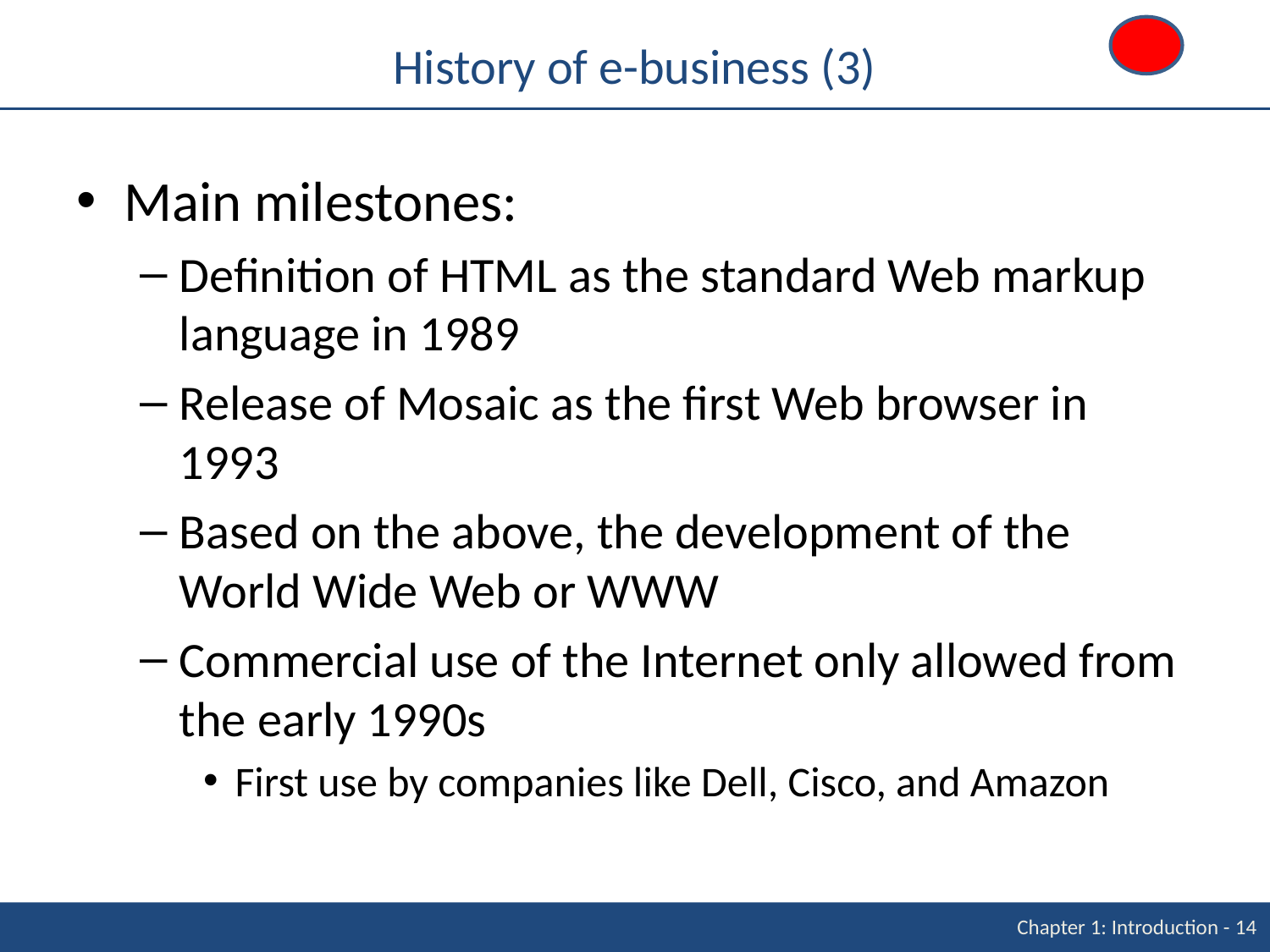

# History of e-business (3)
Main milestones:
Definition of HTML as the standard Web markup language in 1989
Release of Mosaic as the first Web browser in 1993
Based on the above, the development of the World Wide Web or WWW
Commercial use of the Internet only allowed from the early 1990s
First use by companies like Dell, Cisco, and Amazon

Chapter 1: Introduction - 14